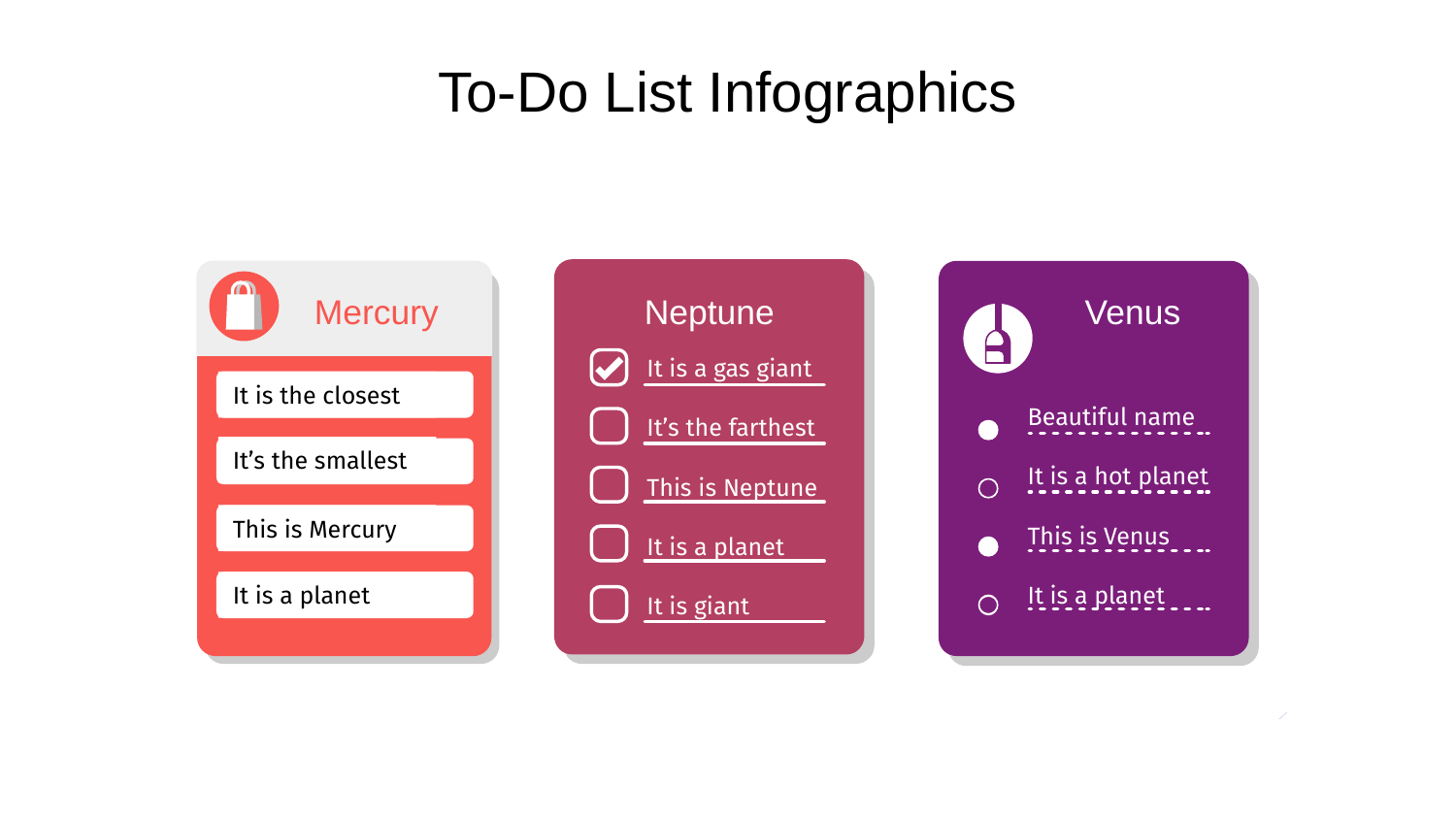

# To-Do List Infographics

Neptune
It is a gas giant

It’s the farthest

This is Neptune

It is a planet

It is giant

Venus

Beautiful name

It is a hot planet

This is Venus

It is a planet

Mercury

It is the closest
It’s the smallest

This is Mercury

It is a planet